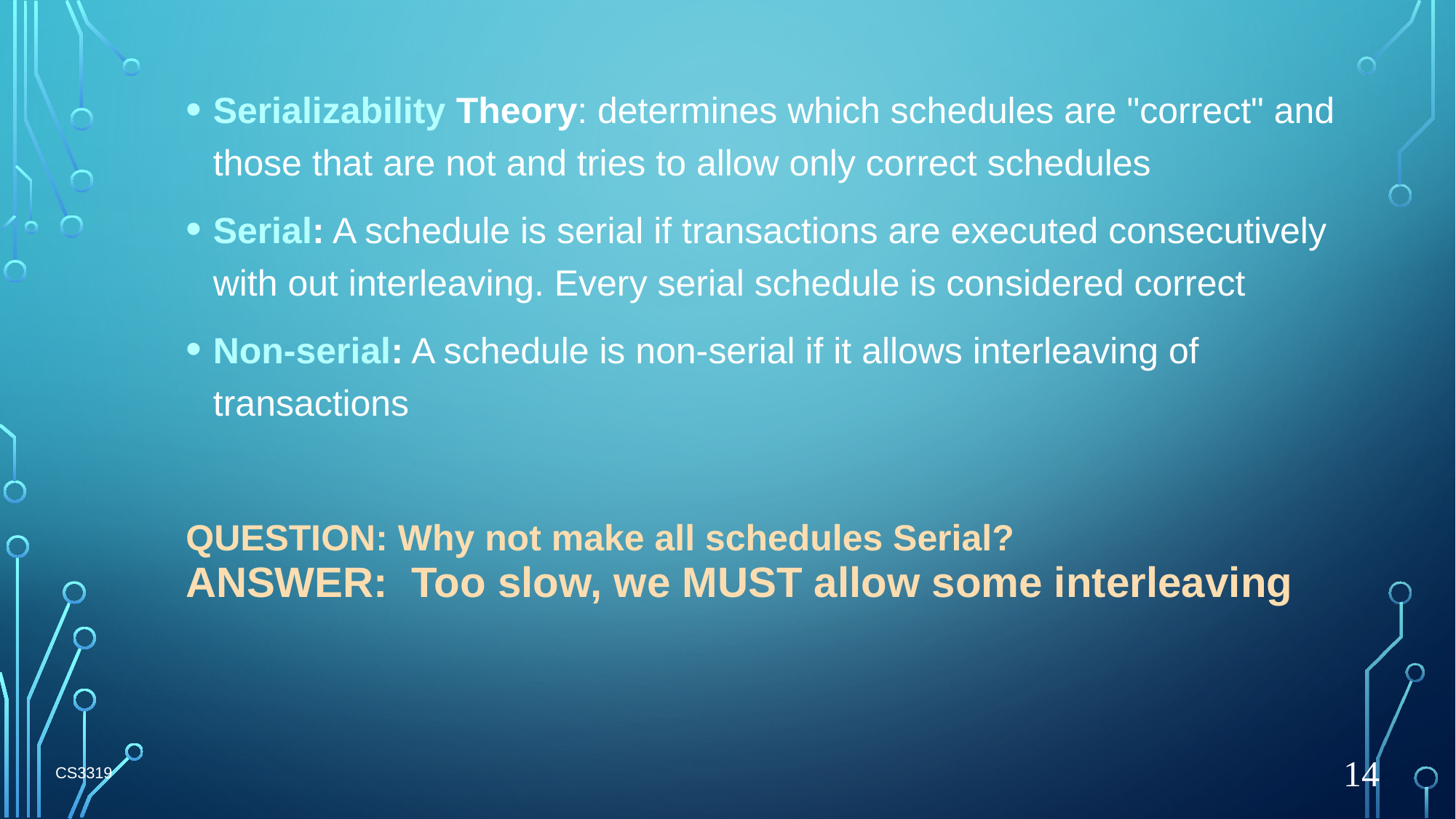

Serializability Theory: determines which schedules are "correct" and those that are not and tries to allow only correct schedules
Serial: A schedule is serial if transactions are executed consecutively with out interleaving. Every serial schedule is considered correct
Non-serial: A schedule is non-serial if it allows interleaving of transactions

QUESTION: Why not make all schedules Serial?
ANSWER:  Too slow, we MUST allow some interleaving
CS3319
14